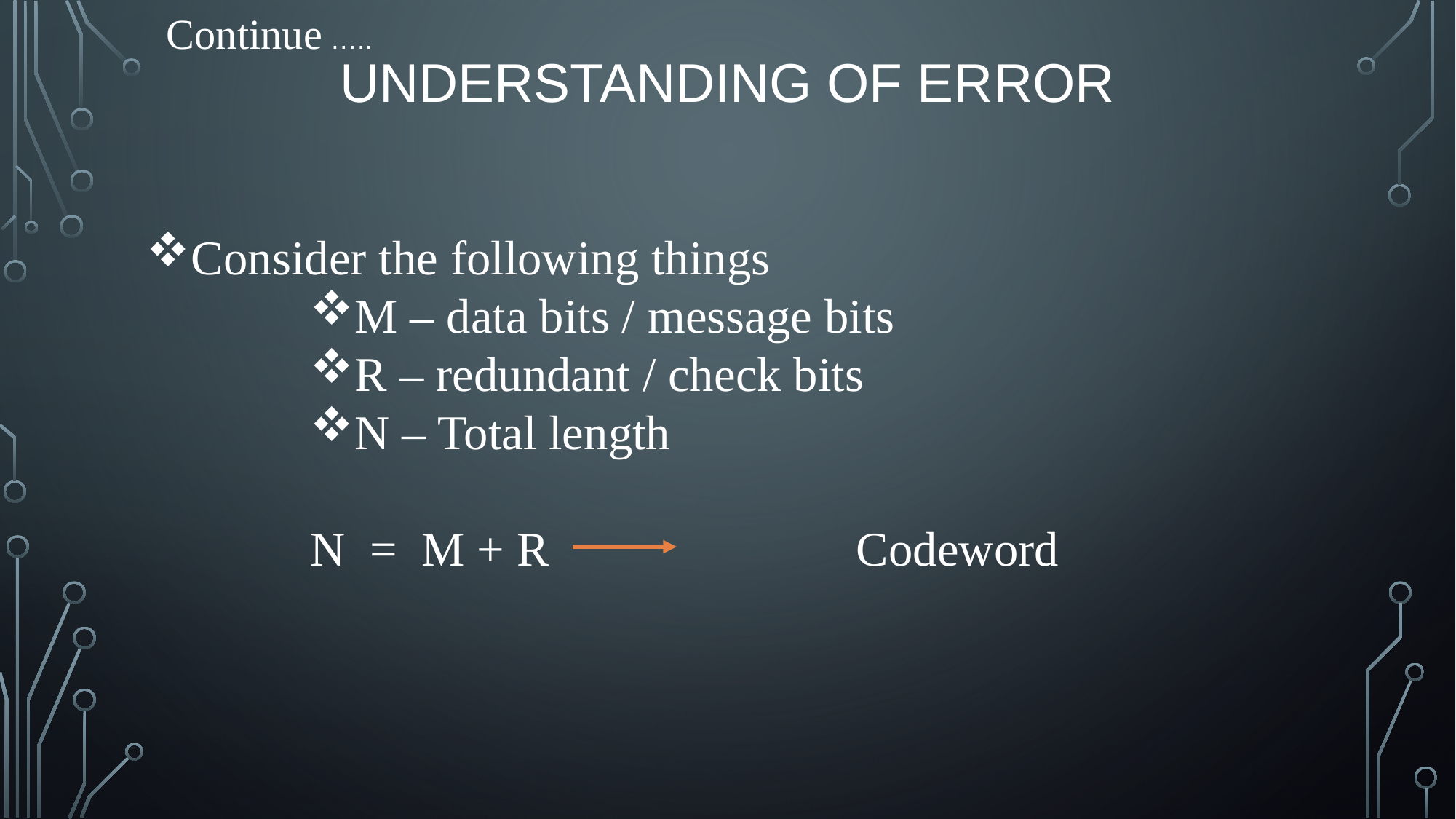

Continue …..
# Understanding of error
Consider the following things
M – data bits / message bits
R – redundant / check bits
N – Total length

N  =  M + R 			Codeword